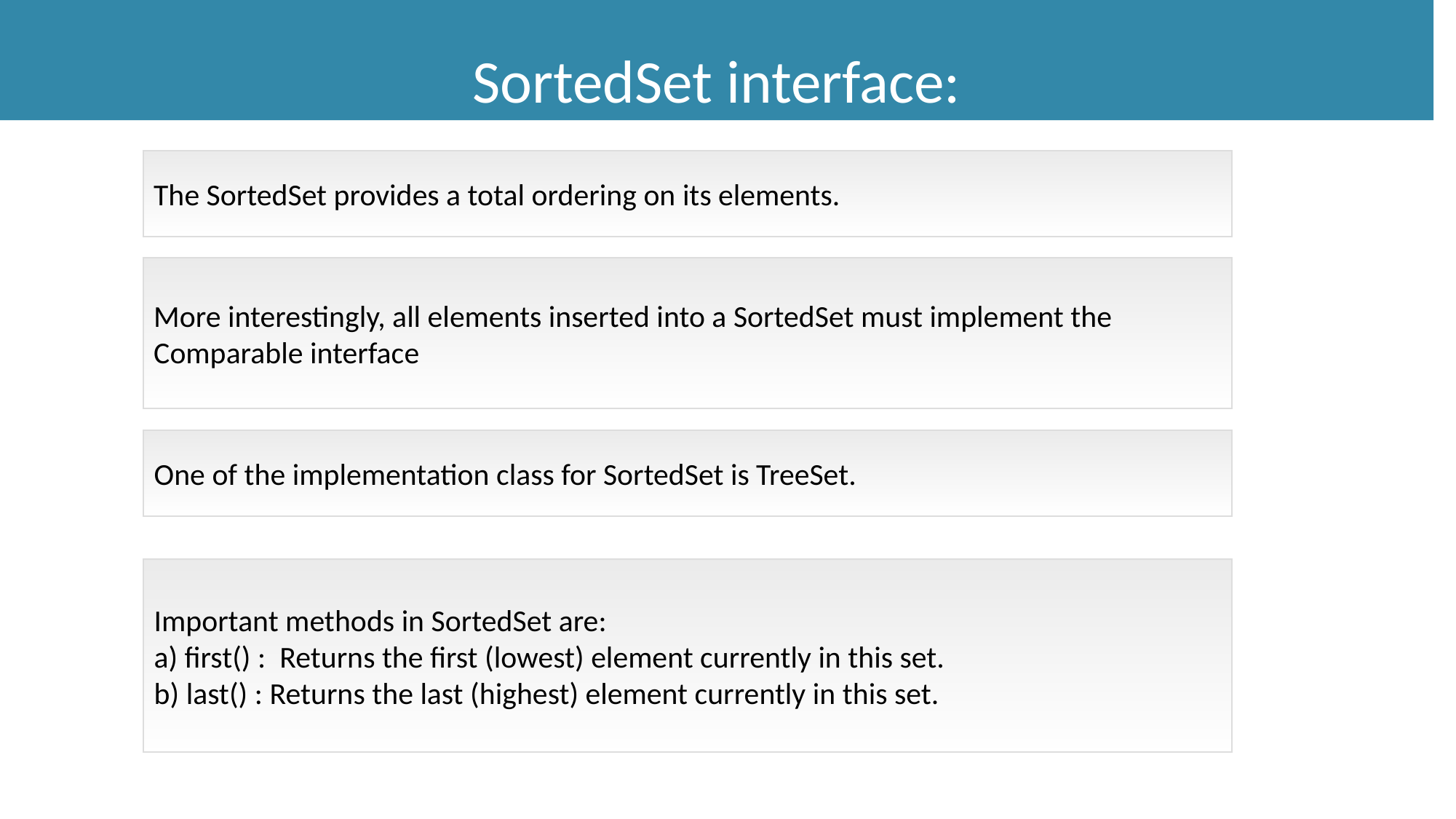

SortedSet interface:
The SortedSet provides a total ordering on its elements.
More interestingly, all elements inserted into a SortedSet must implement the Comparable interface
One of the implementation class for SortedSet is TreeSet.

Important methods in SortedSet are:
a) first() :  Returns the first (lowest) element currently in this set.
b) last() : Returns the last (highest) element currently in this set.